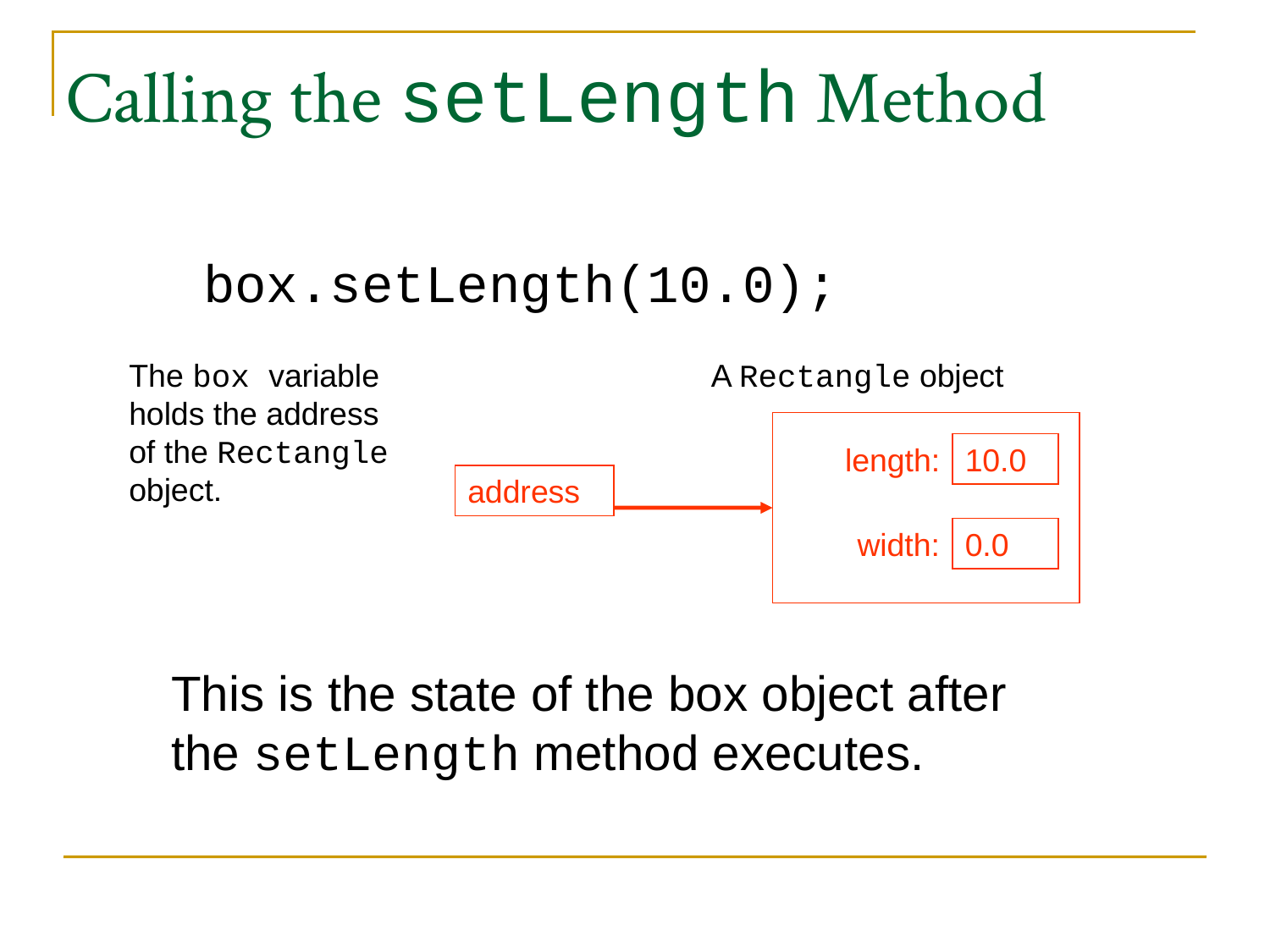

# Calling the setLength Method
box.setLength(10.0);
The box variable holds the address of the Rectangle object.
A Rectangle object

length:
10.0
address

width:
0.0
This is the state of the box object after the setLength method executes.